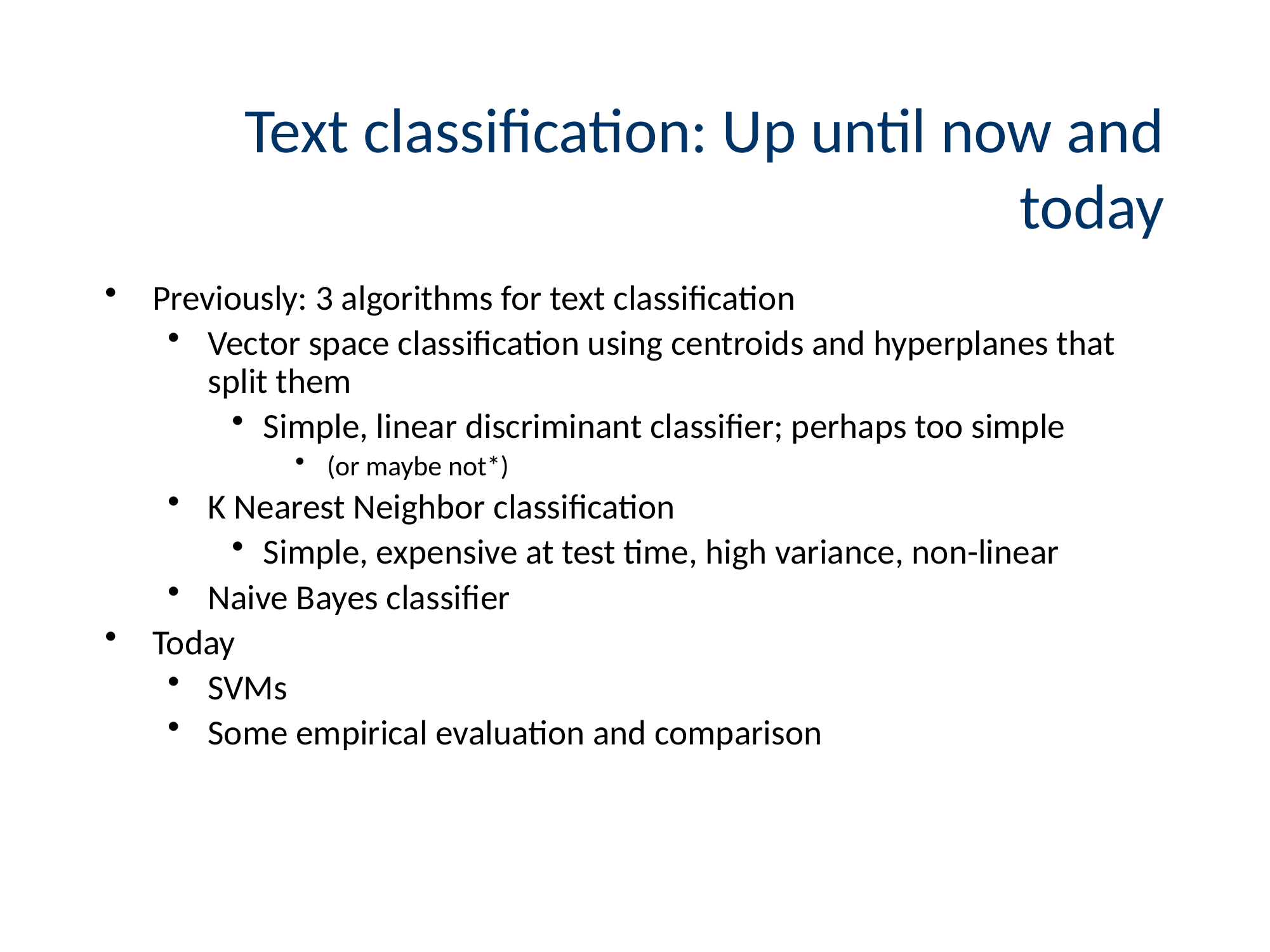

# Text classification: Up until now and today
Previously: 3 algorithms for text classification
Vector space classification using centroids and hyperplanes that split them
Simple, linear discriminant classifier; perhaps too simple
(or maybe not*)
K Nearest Neighbor classification
Simple, expensive at test time, high variance, non-linear
Naive Bayes classifier
Today
SVMs
Some empirical evaluation and comparison